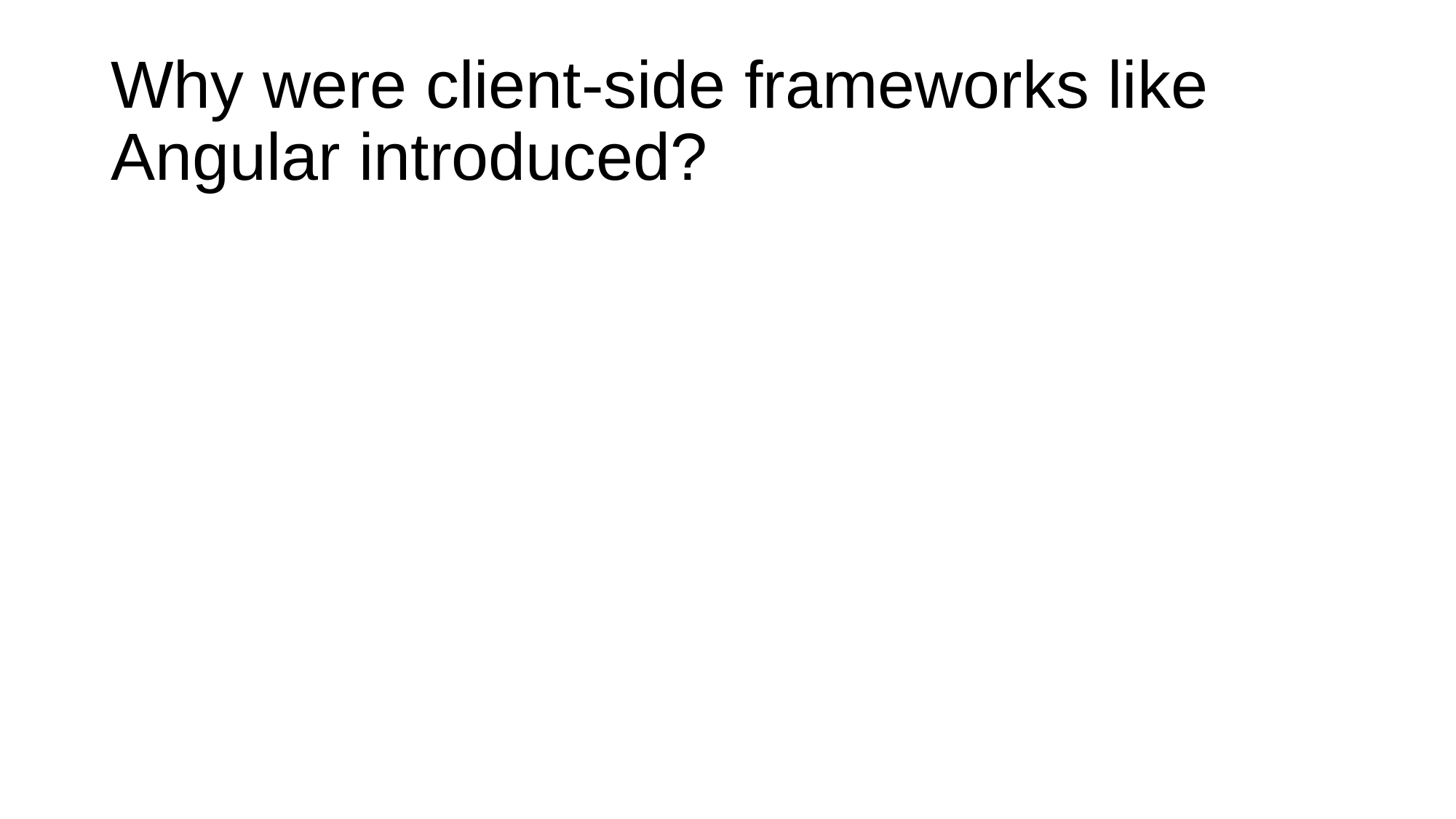

# Why were client-side frameworks like Angular introduced?